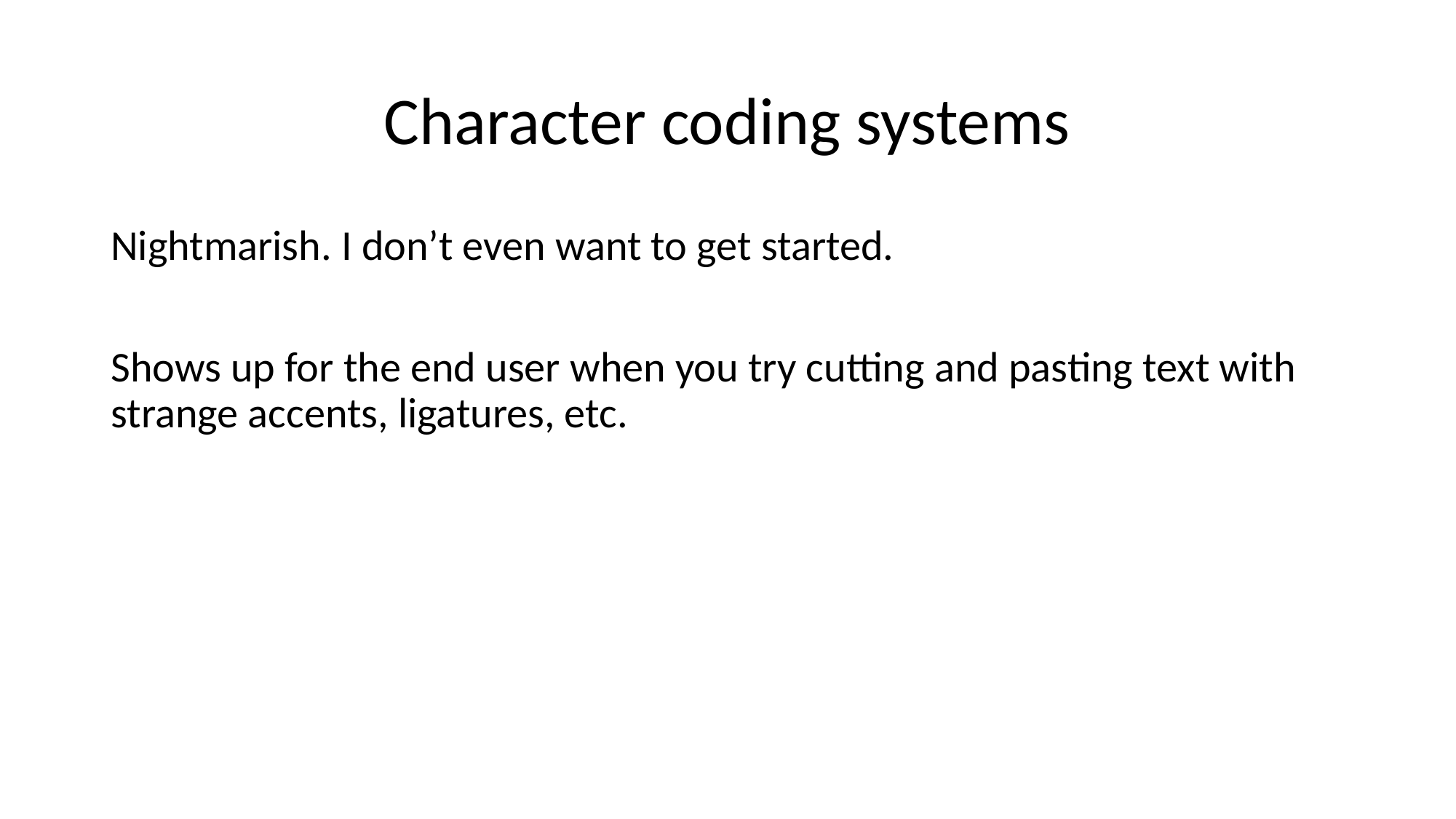

# Character coding systems
Nightmarish. I don’t even want to get started.

Shows up for the end user when you try cutting and pasting text with strange accents, ligatures, etc.